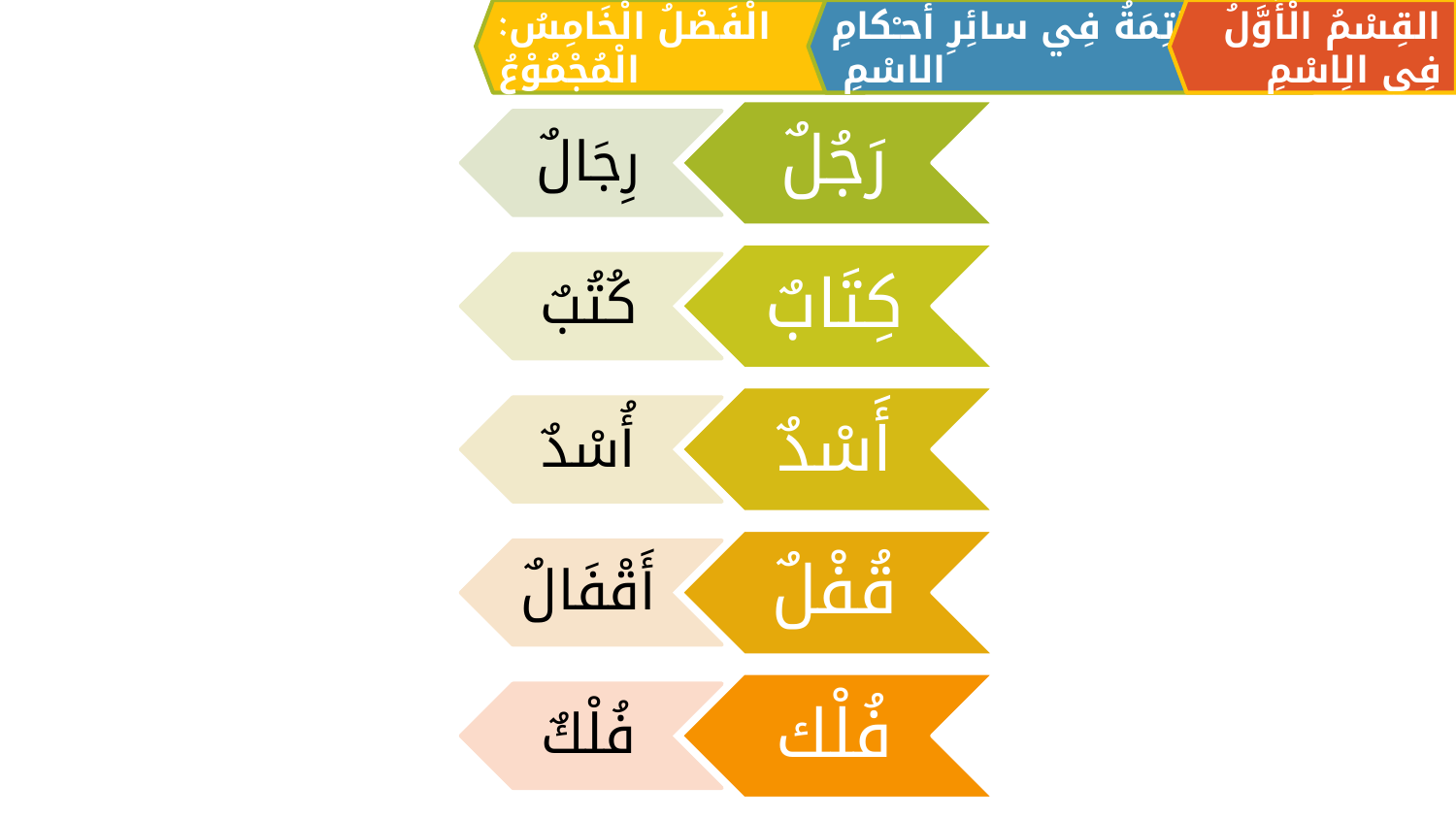

الْفَصْلُ الْخَامِسُ: الْمُجْمُوْعُ
القِسْمُ الْأَوَّلُ فِي الِاسْمِ
الْخَاتِمَةُ فِي سائِرِ أحـْكامِ الاسْمِ
رَجُلٌ
رِجَالٌ
كِتَابٌ
كُتُبٌ
أَسْدٌ
أُسْدٌ
قُفْلٌ
أَقْفَالٌ
فُلْك
فُلْكٌ